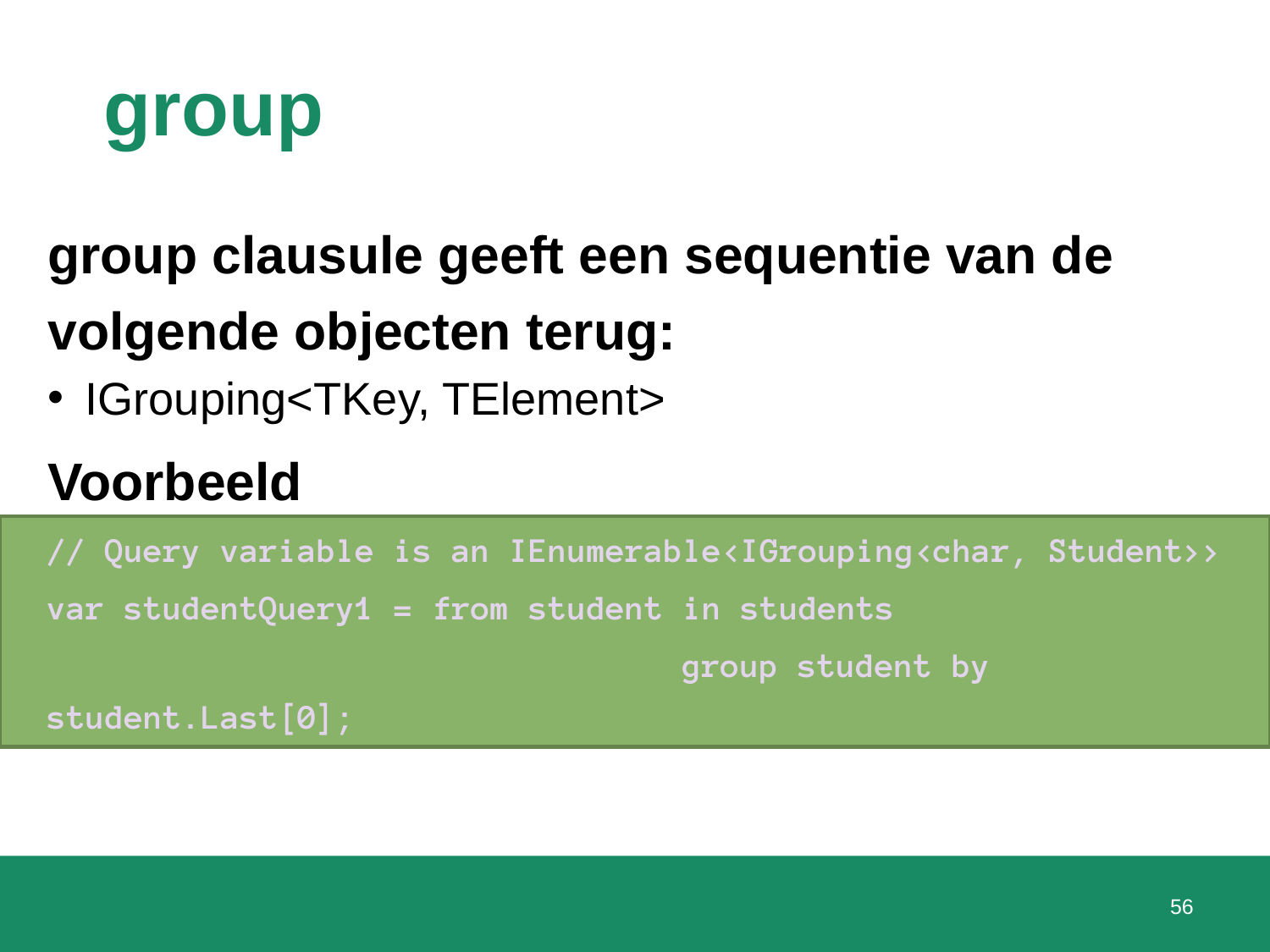

# group
group clausule geeft een sequentie van de volgende objecten terug:
IGrouping<TKey, TElement>
Voorbeeld
// Query variable is an IEnumerable<IGrouping<char, Student>>
var studentQuery1 = from student in students
    					group student by student.Last[0];

56